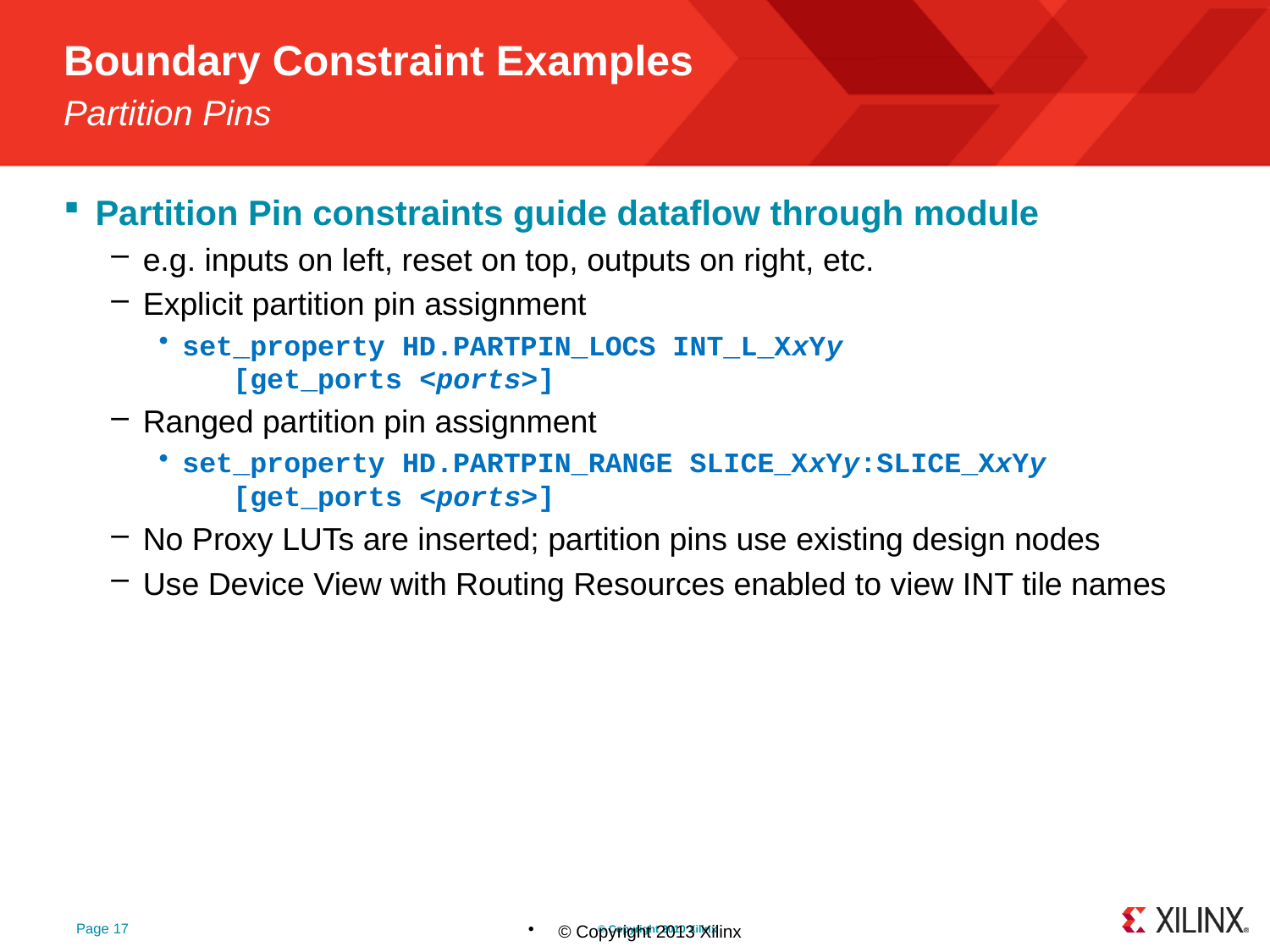

# Boundary Constraint Examples Partition Pins
Partition Pin constraints guide dataflow through module
e.g. inputs on left, reset on top, outputs on right, etc.
Explicit partition pin assignment
set_property HD.PARTPIN_LOCS INT_L_XxYy
   [get_ports <ports>]
Ranged partition pin assignment
set_property HD.PARTPIN_RANGE SLICE_XxYy:SLICE_XxYy
   [get_ports <ports>]
No Proxy LUTs are inserted; partition pins use existing design nodes
Use Device View with Routing Resources enabled to view INT tile names
Page 17